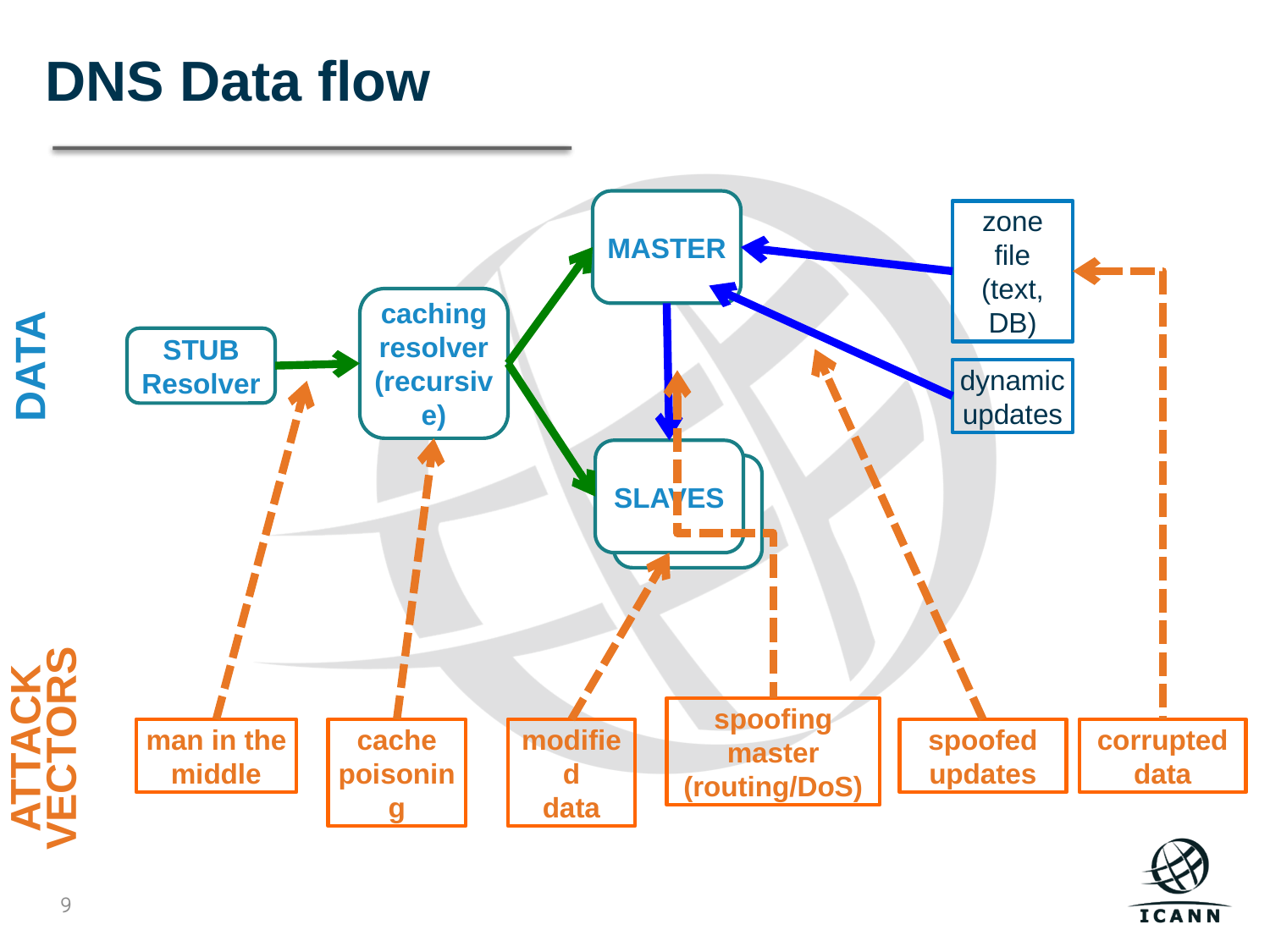

DNS Data flow
MASTER
zone
file
(text, DB)
DATA
caching
resolver
(recursive)
STUB
Resolver
dynamic
updates
SLAVES
SLAVES
ATTACK
VECTORS
spoofing
master
(routing/DoS)
man in the middle
cache
poisoning
modified
data
spoofed
updates
corrupted
data
9